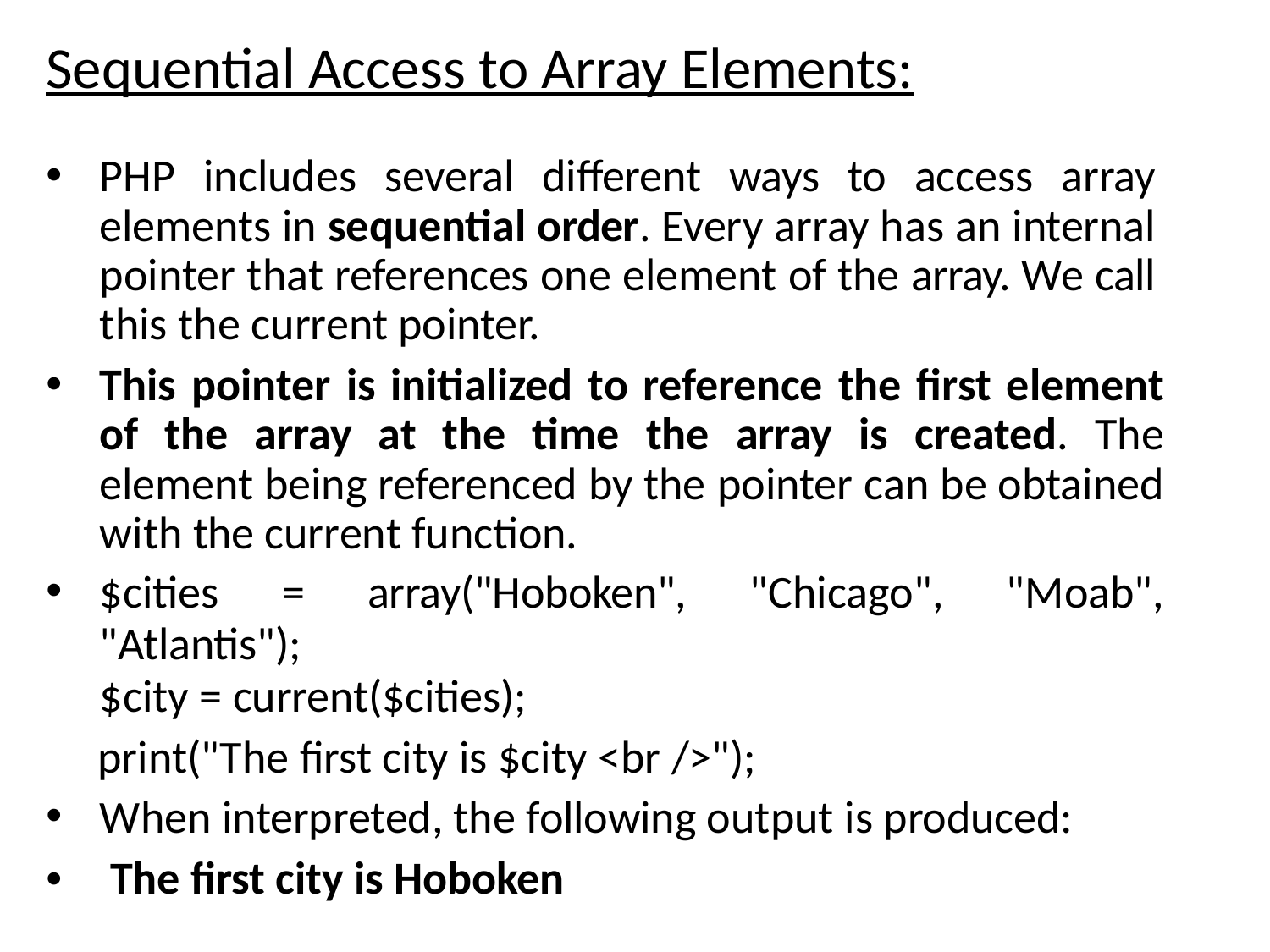

# Sequential Access to Array Elements:
PHP includes several different ways to access array elements in sequential order. Every array has an internal pointer that references one element of the array. We call this the current pointer.
This pointer is initialized to reference the first element of the array at the time the array is created. The element being referenced by the pointer can be obtained with the current function.
$cities = array("Hoboken", "Chicago", "Moab", "Atlantis");
$city = current($cities);
print("The first city is $city <br />");
When interpreted, the following output is produced:
•    The first city is Hoboken